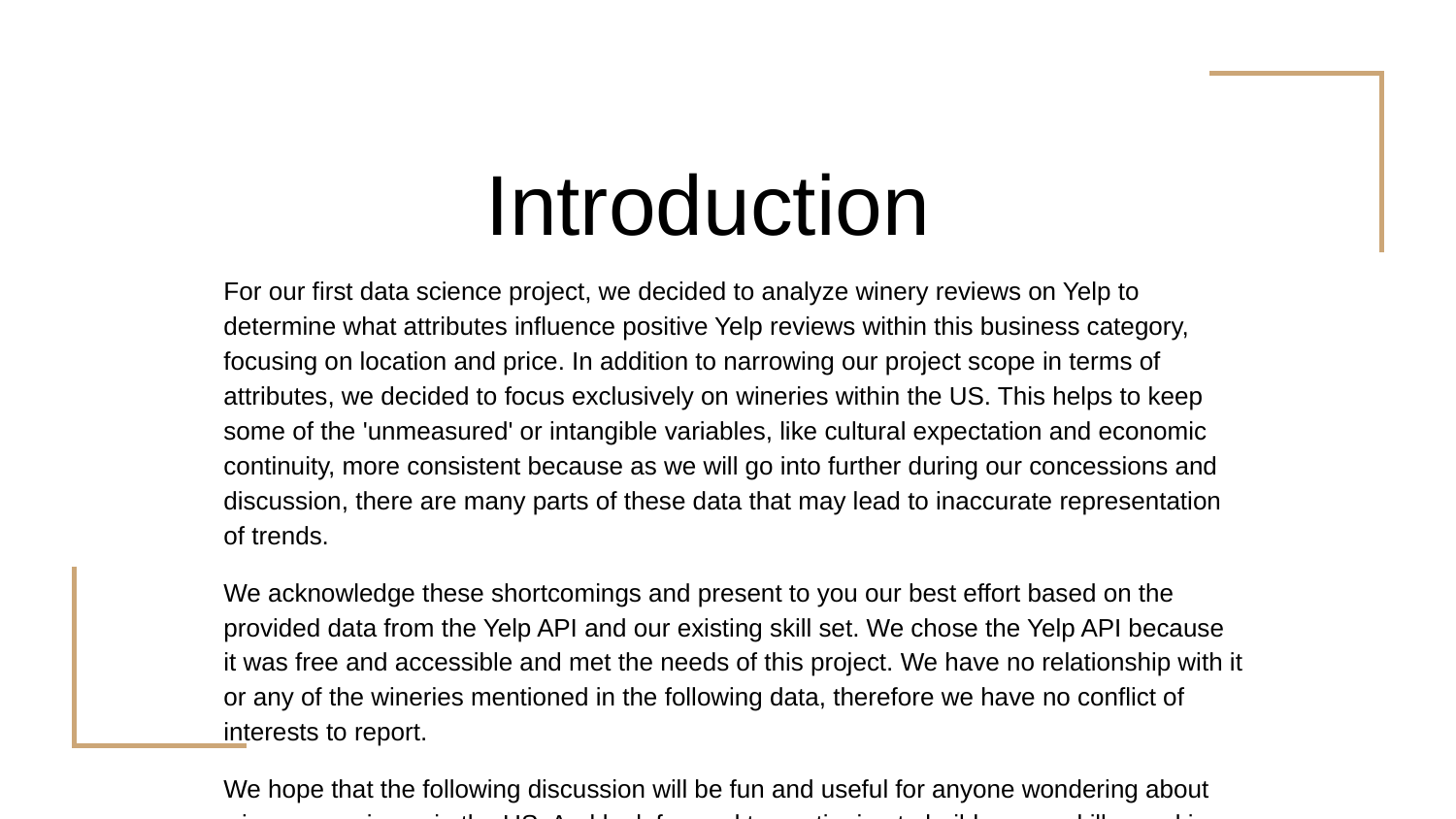

# Introduction
For our first data science project, we decided to analyze winery reviews on Yelp to determine what attributes influence positive Yelp reviews within this business category, focusing on location and price. In addition to narrowing our project scope in terms of attributes, we decided to focus exclusively on wineries within the US. This helps to keep some of the 'unmeasured' or intangible variables, like cultural expectation and economic continuity, more consistent because as we will go into further during our concessions and discussion, there are many parts of these data that may lead to inaccurate representation of trends.
We acknowledge these shortcomings and present to you our best effort based on the provided data from the Yelp API and our existing skill set. We chose the Yelp API because it was free and accessible and met the needs of this project. We have no relationship with it or any of the wineries mentioned in the following data, therefore we have no conflict of interests to report.
We hope that the following discussion will be fun and useful for anyone wondering about winery experience in the US. And look forward to continuing to build on our skills used in the project to improve our analysis going forward. Please enjoy!